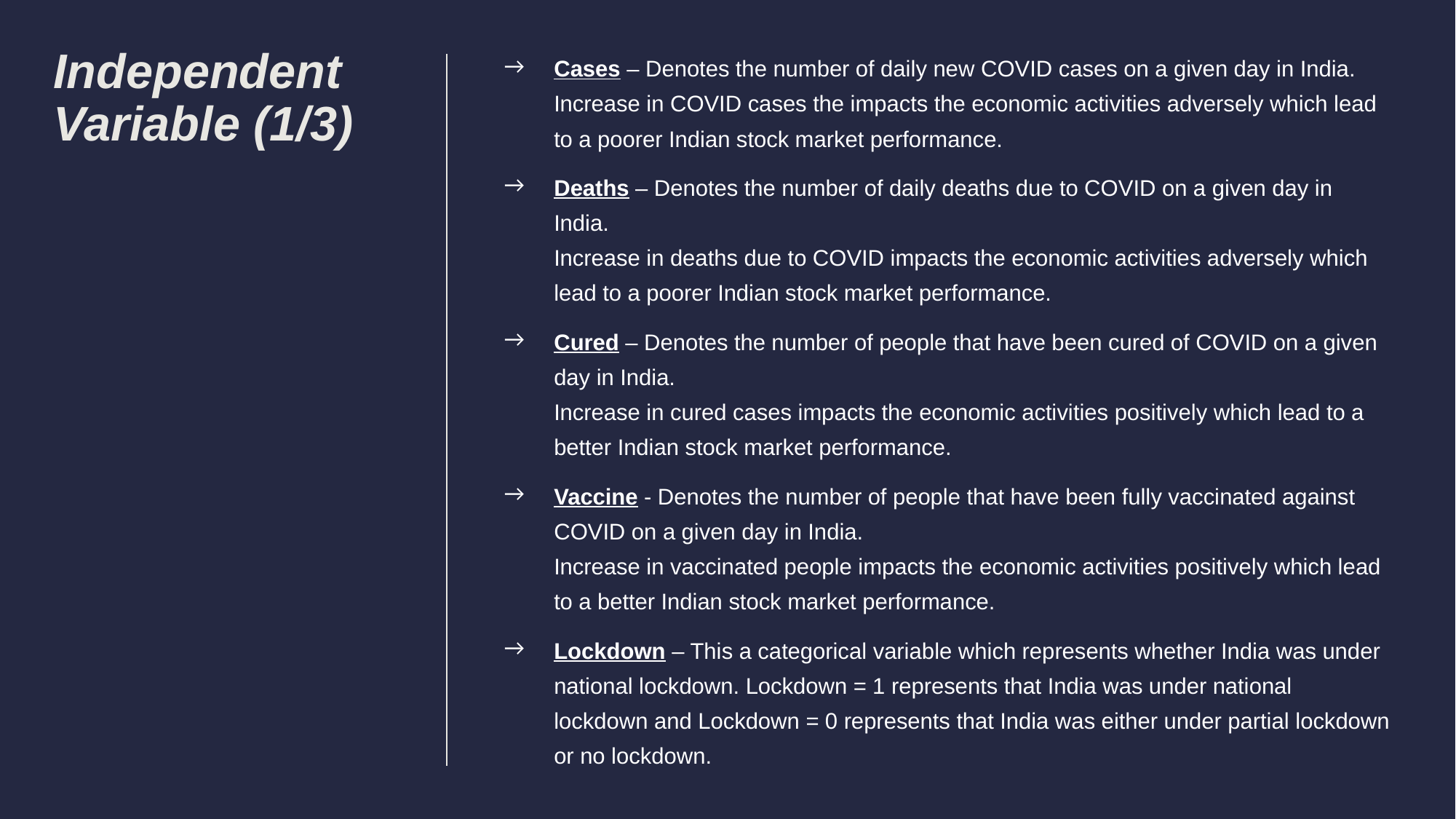

# Independent Variable (1/3)
Cases – Denotes the number of daily new COVID cases on a given day in India.
Increase in COVID cases the impacts the economic activities adversely which lead to a poorer Indian stock market performance.
Deaths – Denotes the number of daily deaths due to COVID on a given day in India.
Increase in deaths due to COVID impacts the economic activities adversely which lead to a poorer Indian stock market performance.
Cured – Denotes the number of people that have been cured of COVID on a given day in India.
Increase in cured cases impacts the economic activities positively which lead to a better Indian stock market performance.
Vaccine - Denotes the number of people that have been fully vaccinated against COVID on a given day in India.
Increase in vaccinated people impacts the economic activities positively which lead to a better Indian stock market performance.
Lockdown – This a categorical variable which represents whether India was under national lockdown. Lockdown = 1 represents that India was under national lockdown and Lockdown = 0 represents that India was either under partial lockdown or no lockdown.